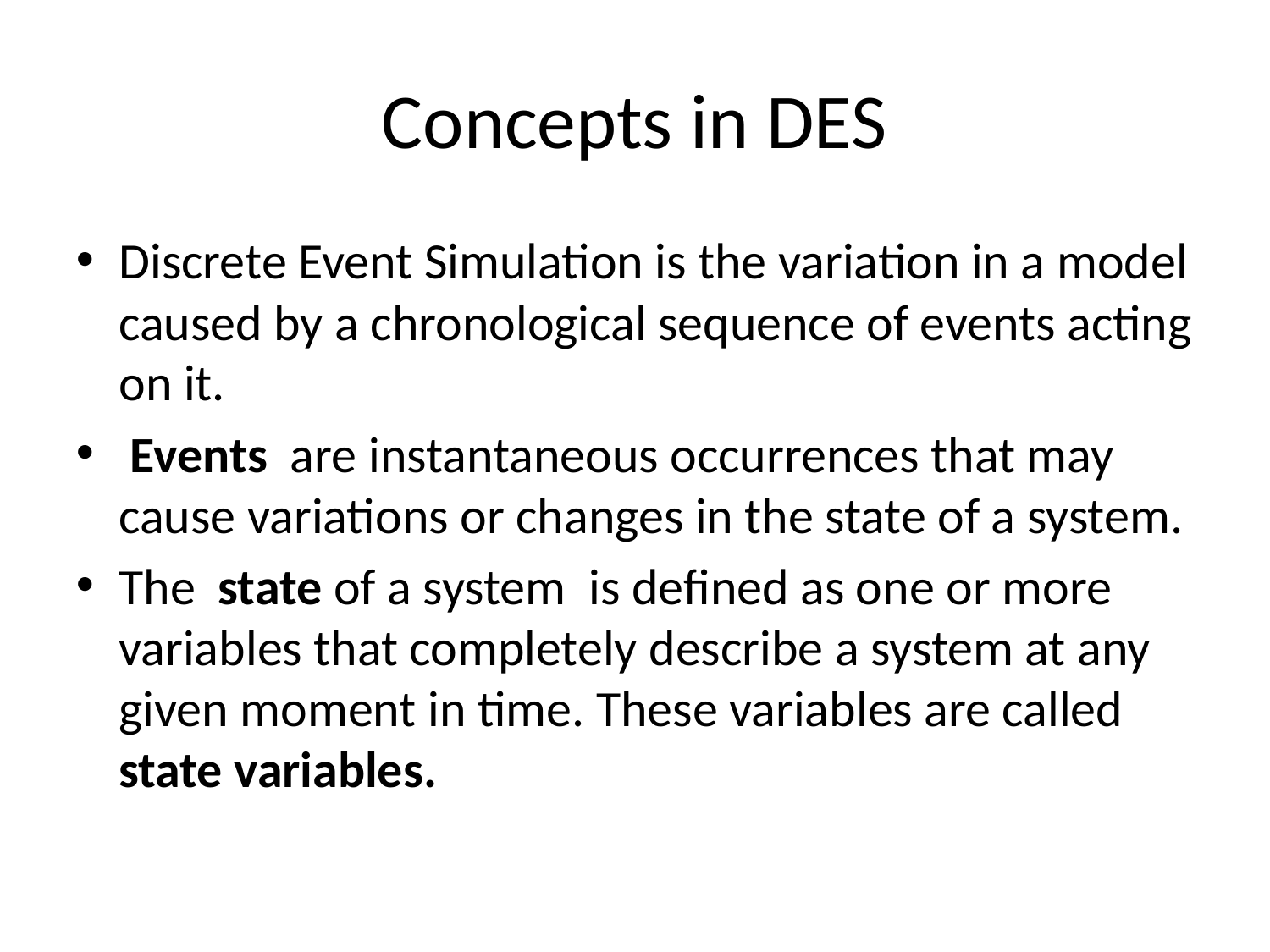

Concepts in DES
Discrete Event Simulation is the variation in a model caused by a chronological sequence of events acting on it.
 Events  are instantaneous occurrences that may cause variations or changes in the state of a system.
The  state of a system  is defined as one or more variables that completely describe a system at any given moment in time. These variables are called   state variables.